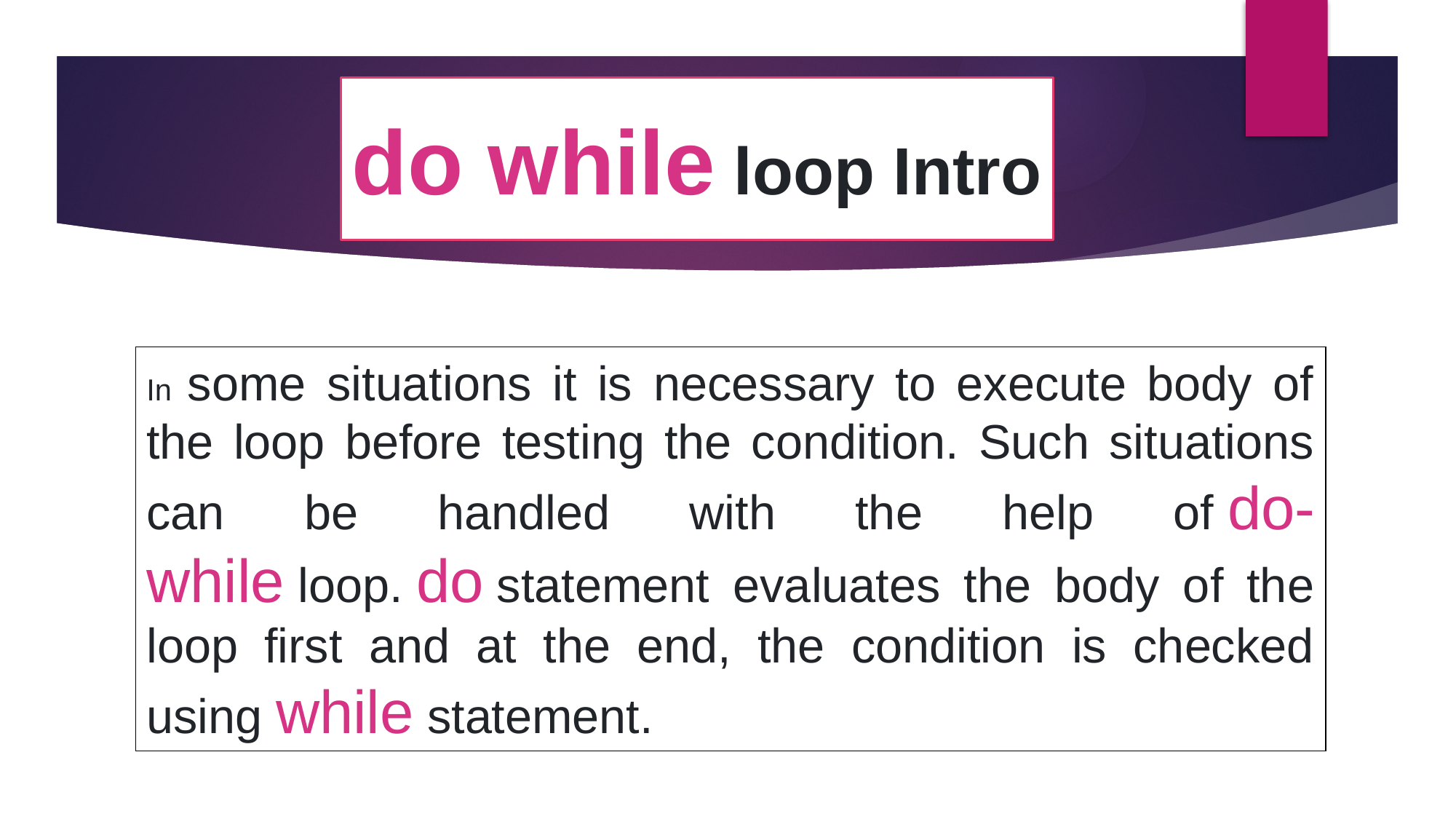

do while loop Intro
In some situations it is necessary to execute body of the loop before testing the condition. Such situations can be handled with the help of do-while loop. do statement evaluates the body of the loop first and at the end, the condition is checked using while statement.